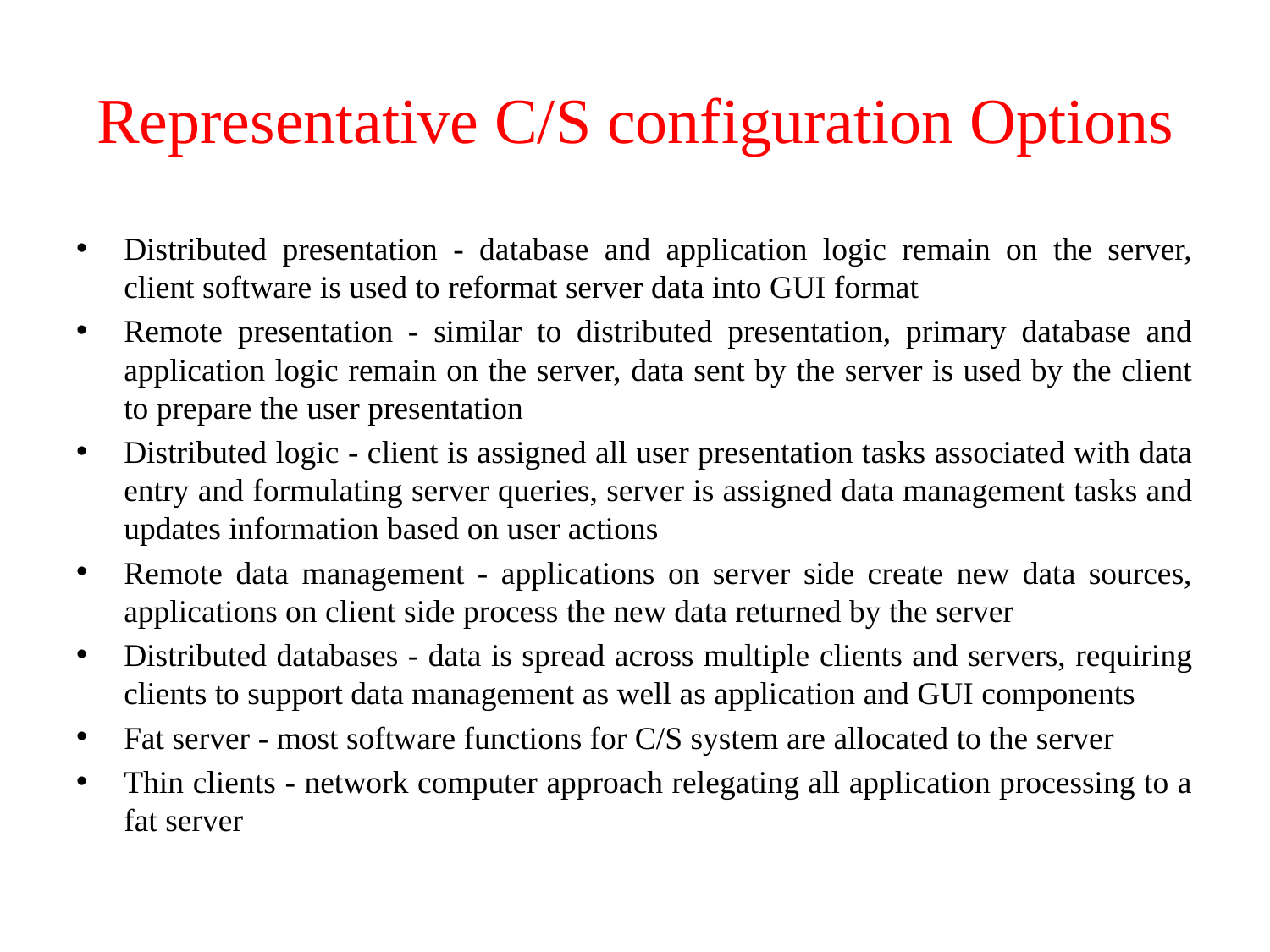

# Representative C/S configuration Options
Distributed presentation - database and application logic remain on the server, client software is used to reformat server data into GUI format
Remote presentation - similar to distributed presentation, primary database and application logic remain on the server, data sent by the server is used by the client to prepare the user presentation
Distributed logic - client is assigned all user presentation tasks associated with data entry and formulating server queries, server is assigned data management tasks and updates information based on user actions
Remote data management - applications on server side create new data sources, applications on client side process the new data returned by the server
Distributed databases - data is spread across multiple clients and servers, requiring clients to support data management as well as application and GUI components
Fat server - most software functions for C/S system are allocated to the server
Thin clients - network computer approach relegating all application processing to a fat server